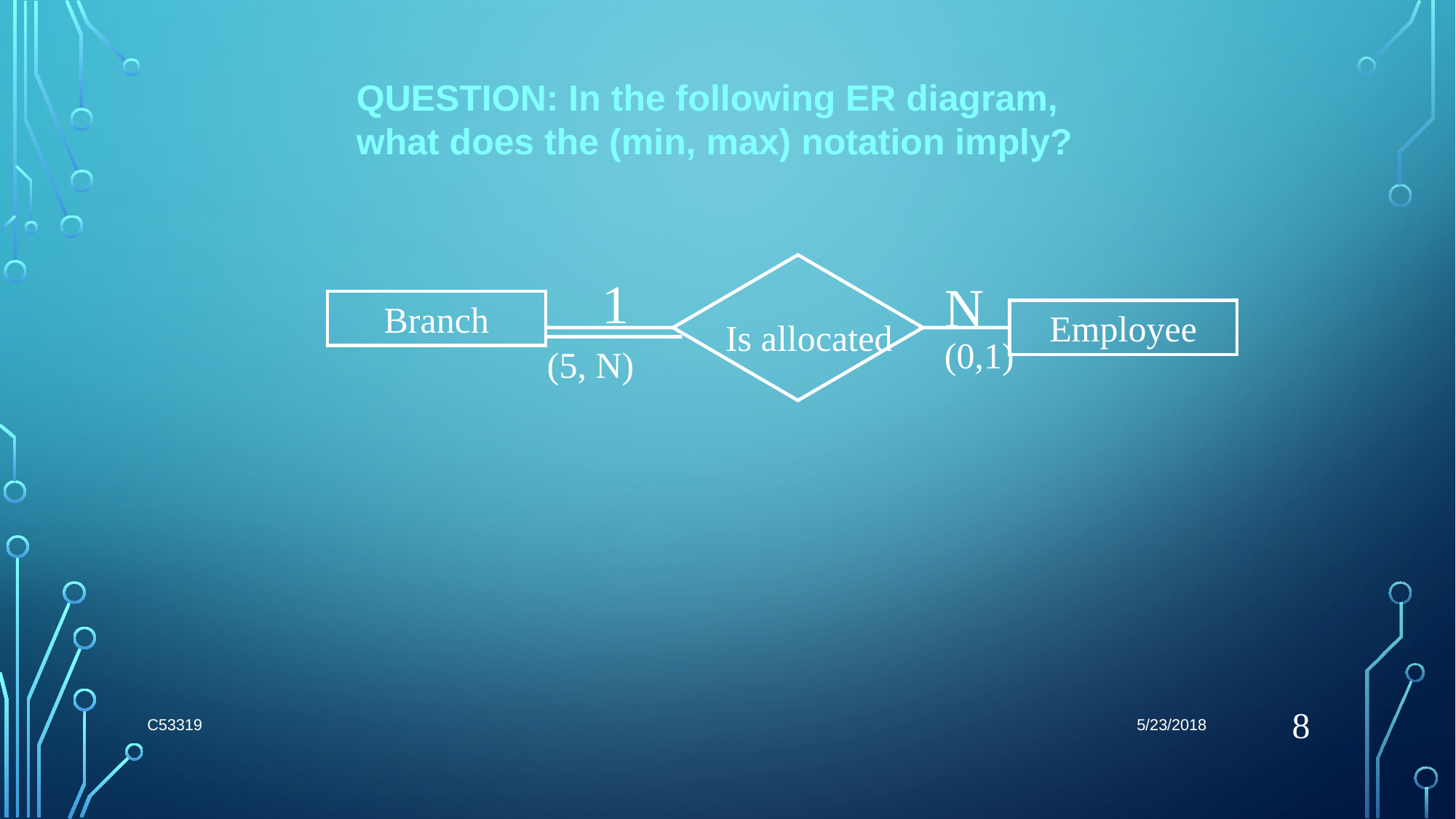

5/23/2018
QUESTION: In the following ER diagram, what does the (min, max) notation imply?

Is allocated
1
N
Branch
Employee
(0,1)

(5, N)

8
C53319